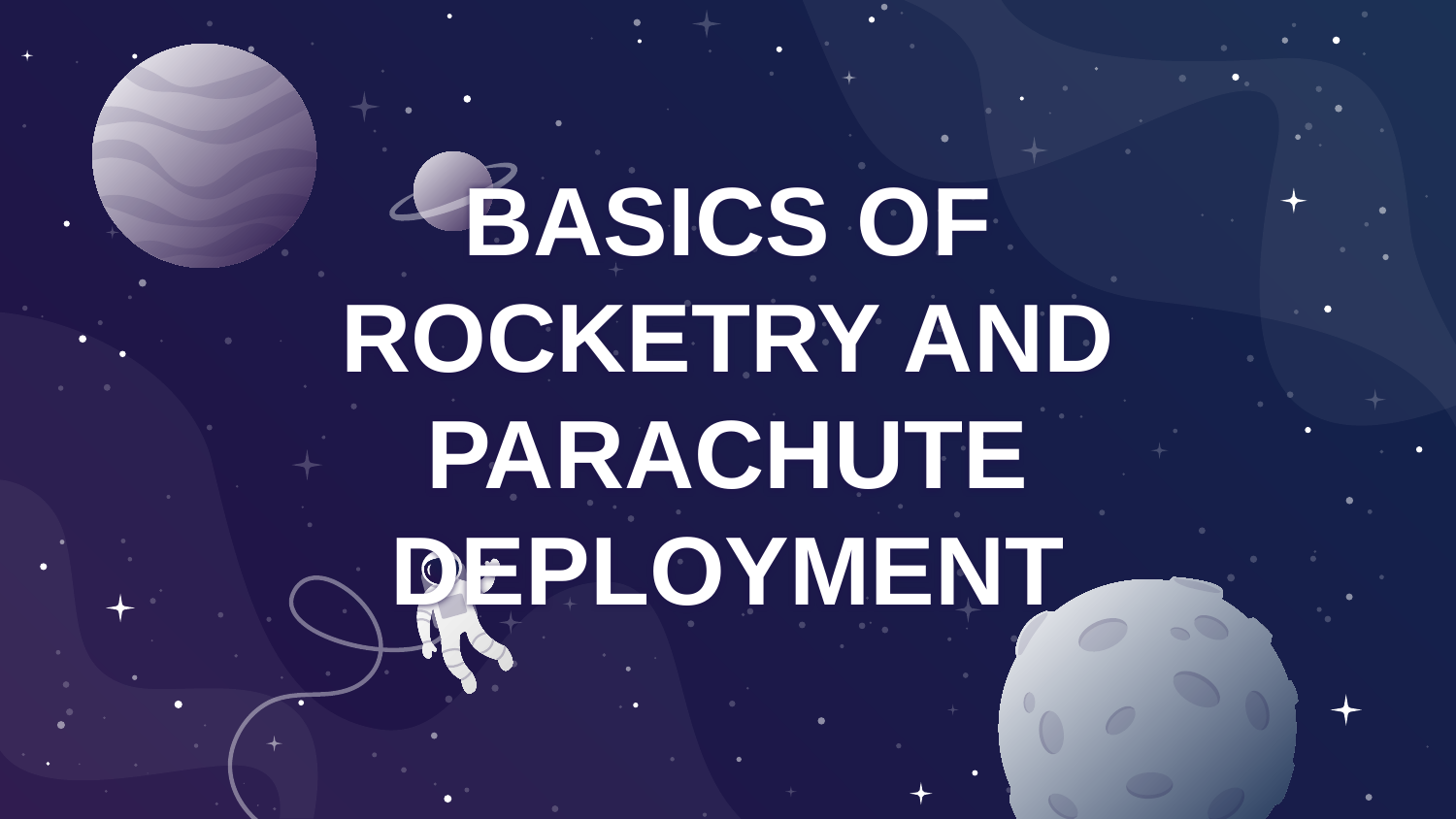

# BASICS OF ROCKETRY AND PARACHUTE DEPLOYMENT